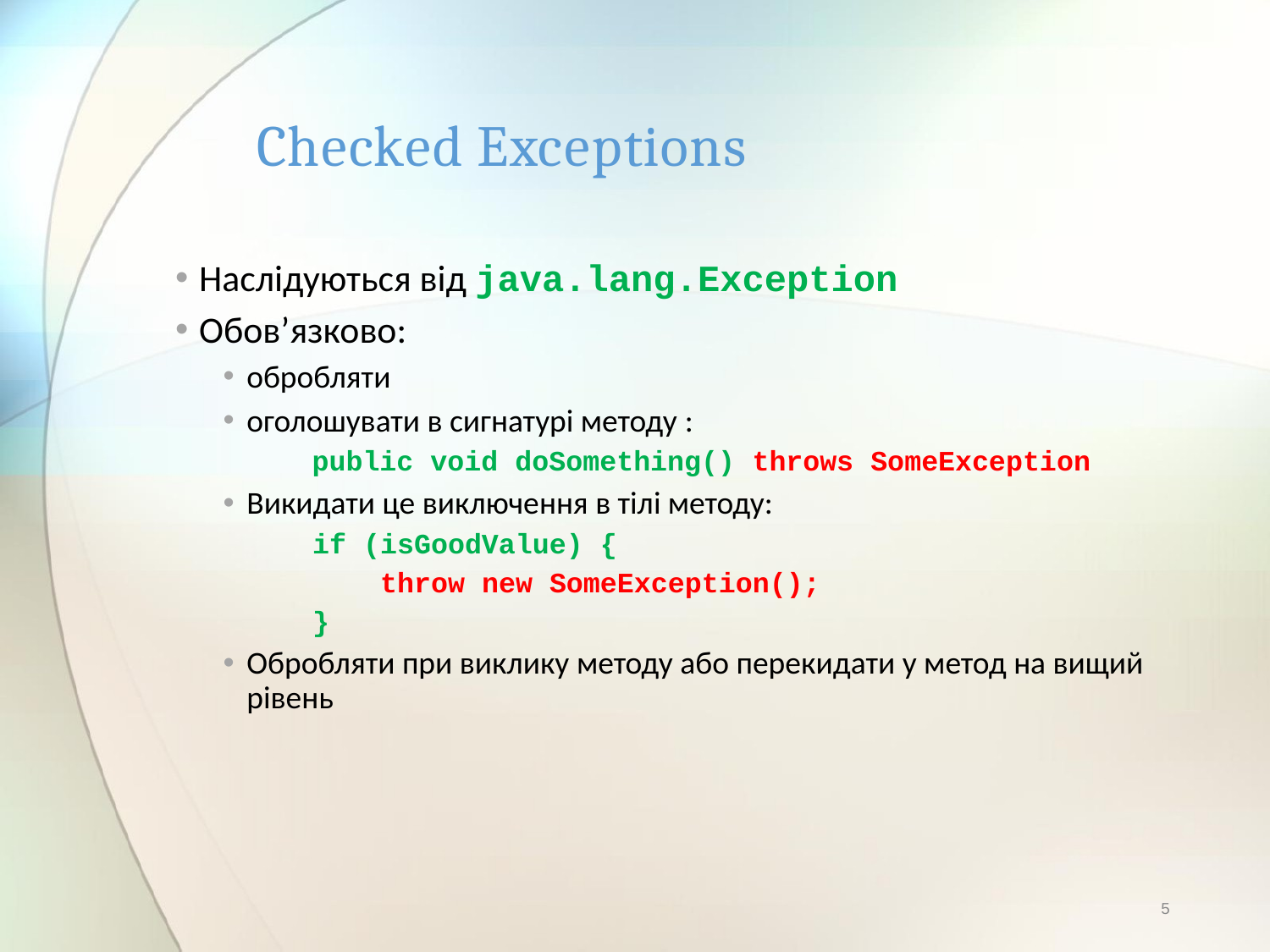

# Checked Exceptions
Наслідуються від java.lang.Exception
Обов’язково:
обробляти
оголошувати в сигнатурі методу :
public void doSomething() throws SomeException
Викидати це виключення в тілі методу:
if (isGoodValue) {
    throw new SomeException();
}
Обробляти при виклику методу або перекидати у метод на вищий рівень

5